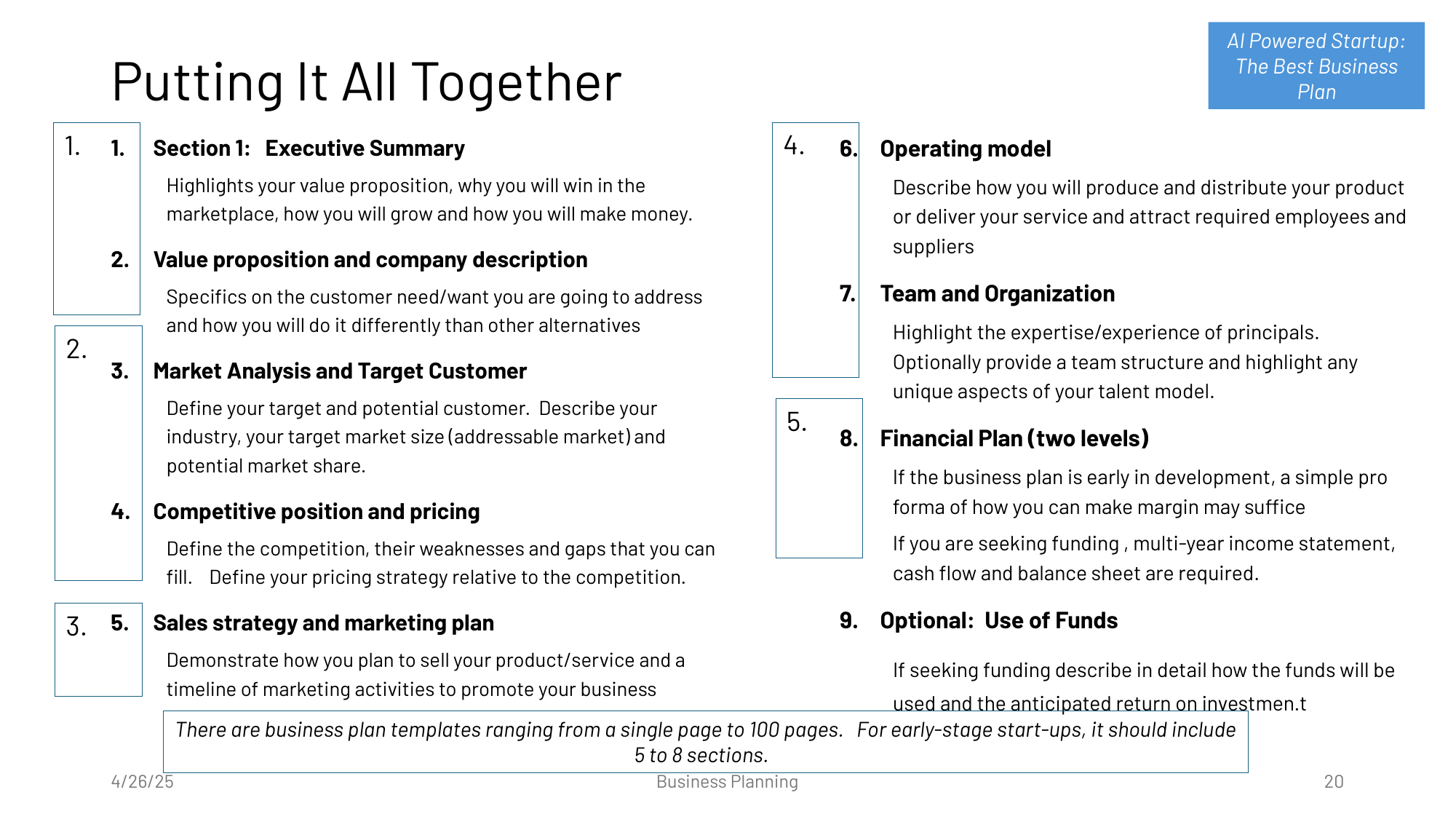

# Putting It All Together
4.
Operating model
Describe how you will produce and distribute your product or deliver your service and attract required employees and suppliers
Team and Organization
Highlight the expertise/experience of principals.   Optionally provide a team structure and highlight any unique aspects of your talent model.
Financial Plan (two levels)
If the business plan is early in development, a simple pro forma of how you can make margin may suffice
If you are seeking funding , multi-year income statement, cash flow and balance sheet are required.
Optional:  Use of Funds
		If seeking funding describe in detail how the funds will be used and the anticipated return on investmen.t

Section 1:   Executive Summary
Highlights your value proposition, why you will win in the marketplace, how you will grow and how you will make money.
Value proposition and company description
Specifics on the customer need/want you are going to address and how you will do it differently than other alternatives
Market Analysis and Target Customer
Define your target and potential customer.  Describe your industry, your target market size (addressable market) and potential market share.
Competitive position and pricing
Define the competition, their weaknesses and gaps that you can fill.    Define your pricing strategy relative to the competition.
Sales strategy and marketing plan
Demonstrate how you plan to sell your product/service and a timeline of marketing activities to promote your business

1.
2.
5.
3.
There are business plan templates ranging from a single page to 100 pages.   For early-stage start-ups, it should include 5 to 8 sections.
4/26/25
Business Planning
20